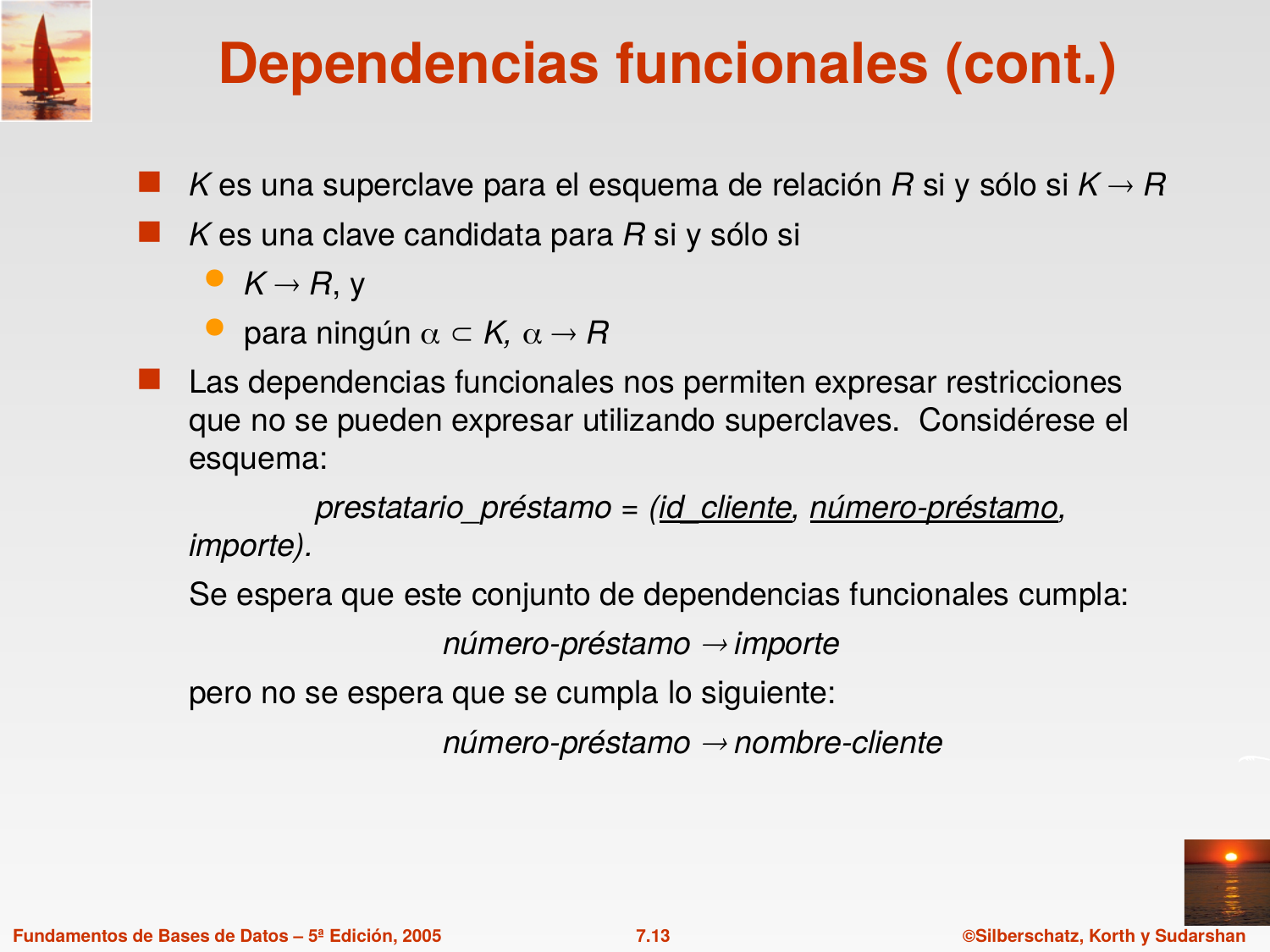

# Dependencias funcionales (cont.)
K es una superclave para el esquema de relación R si y sólo si K → R
K es una clave candidata para R si y sólo si
K → R, y
para ningún α ⊂ K, α → R
Las dependencias funcionales nos permiten expresar restricciones que no se pueden expresar utilizando superclaves.  Considérese el esquema:
		prestatario_préstamo = (id_cliente, número-préstamo, importe).
	Se espera que este conjunto de dependencias funcionales cumpla:
			número-préstamo → importe
	pero no se espera que se cumpla lo siguiente:
			número-préstamo → nombre-cliente